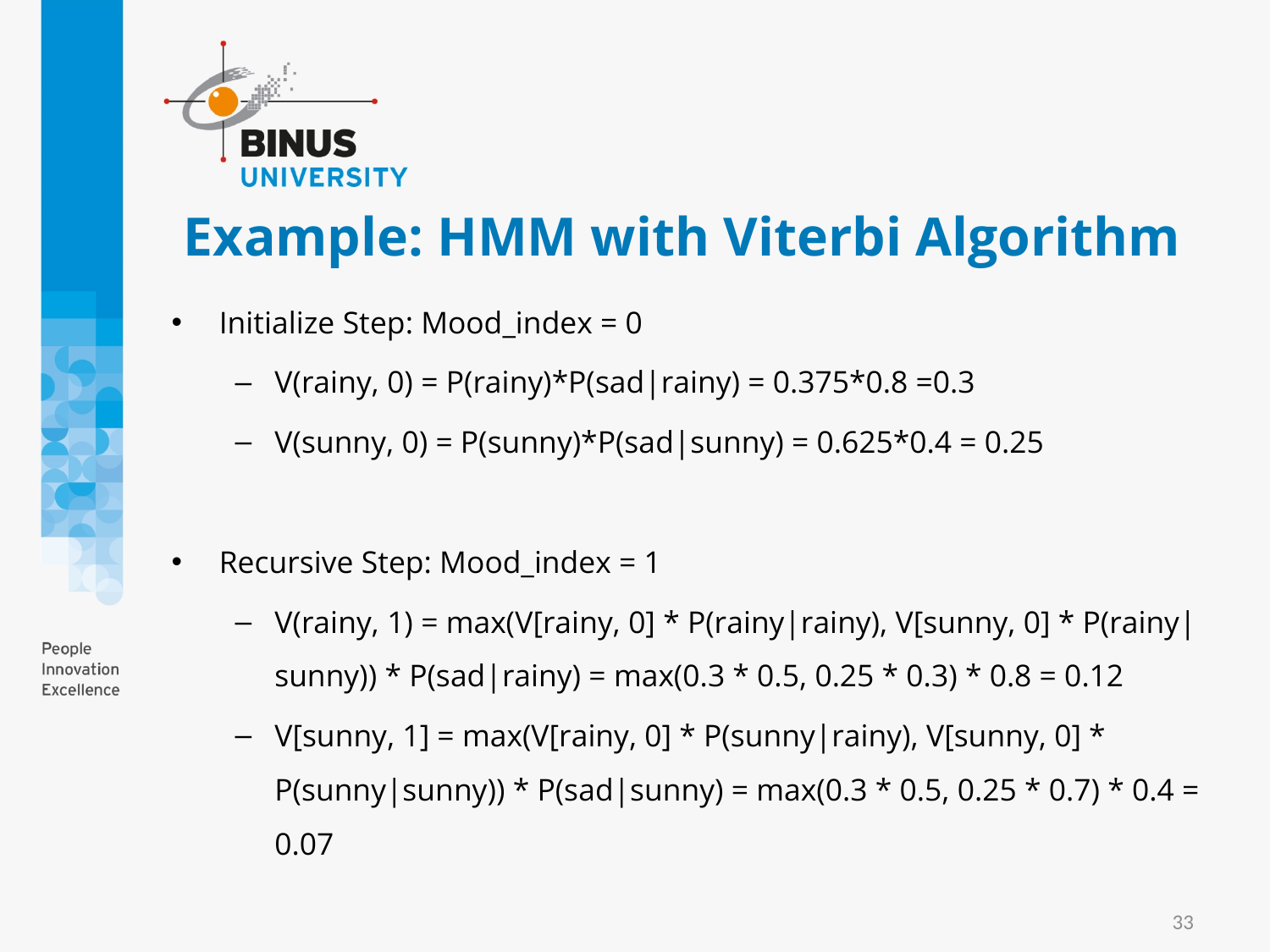

# Example: HMM with Viterbi Algorithm
Initialize Step: Mood_index = 0
V(rainy, 0) = P(rainy)*P(sad|rainy) = 0.375*0.8 =0.3
V(sunny, 0) = P(sunny)*P(sad|sunny) = 0.625*0.4 = 0.25

Recursive Step: Mood_index = 1
V(rainy, 1) = max(V[rainy, 0] * P(rainy|rainy), V[sunny, 0] * P(rainy|sunny)) * P(sad|rainy) = max(0.3 * 0.5, 0.25 * 0.3) * 0.8 = 0.12
V[sunny, 1] = max(V[rainy, 0] * P(sunny|rainy), V[sunny, 0] * P(sunny|sunny)) * P(sad|sunny) = max(0.3 * 0.5, 0.25 * 0.7) * 0.4 = 0.07

33